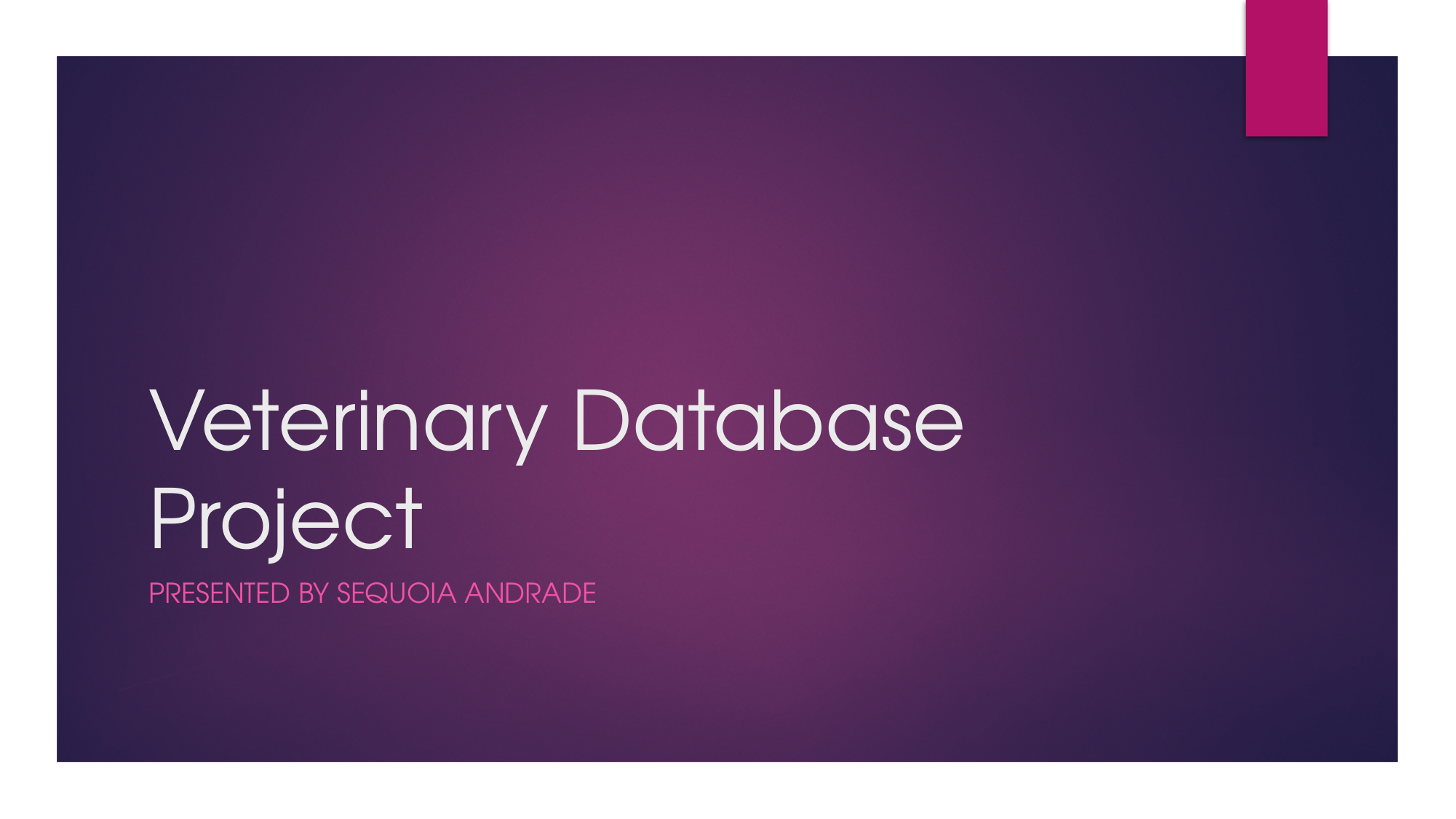

# Veterinary Database Project
Presented by Sequoia Andrade